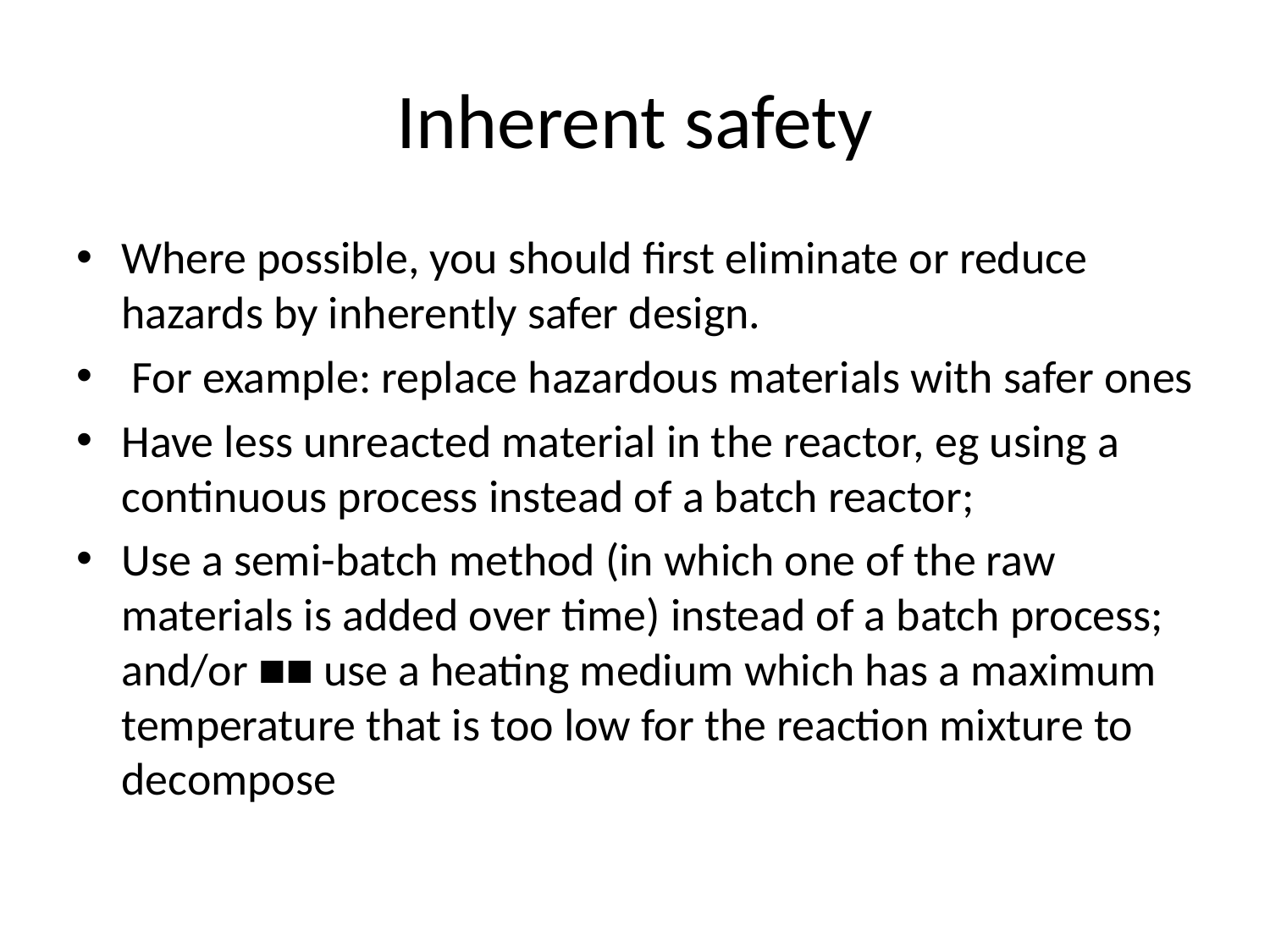

# Inherent safety
Where possible, you should first eliminate or reduce hazards by inherently safer design.
 For example: replace hazardous materials with safer ones
Have less unreacted material in the reactor, eg using a continuous process instead of a batch reactor;
Use a semi-batch method (in which one of the raw materials is added over time) instead of a batch process; and/or ■■ use a heating medium which has a maximum temperature that is too low for the reaction mixture to decompose